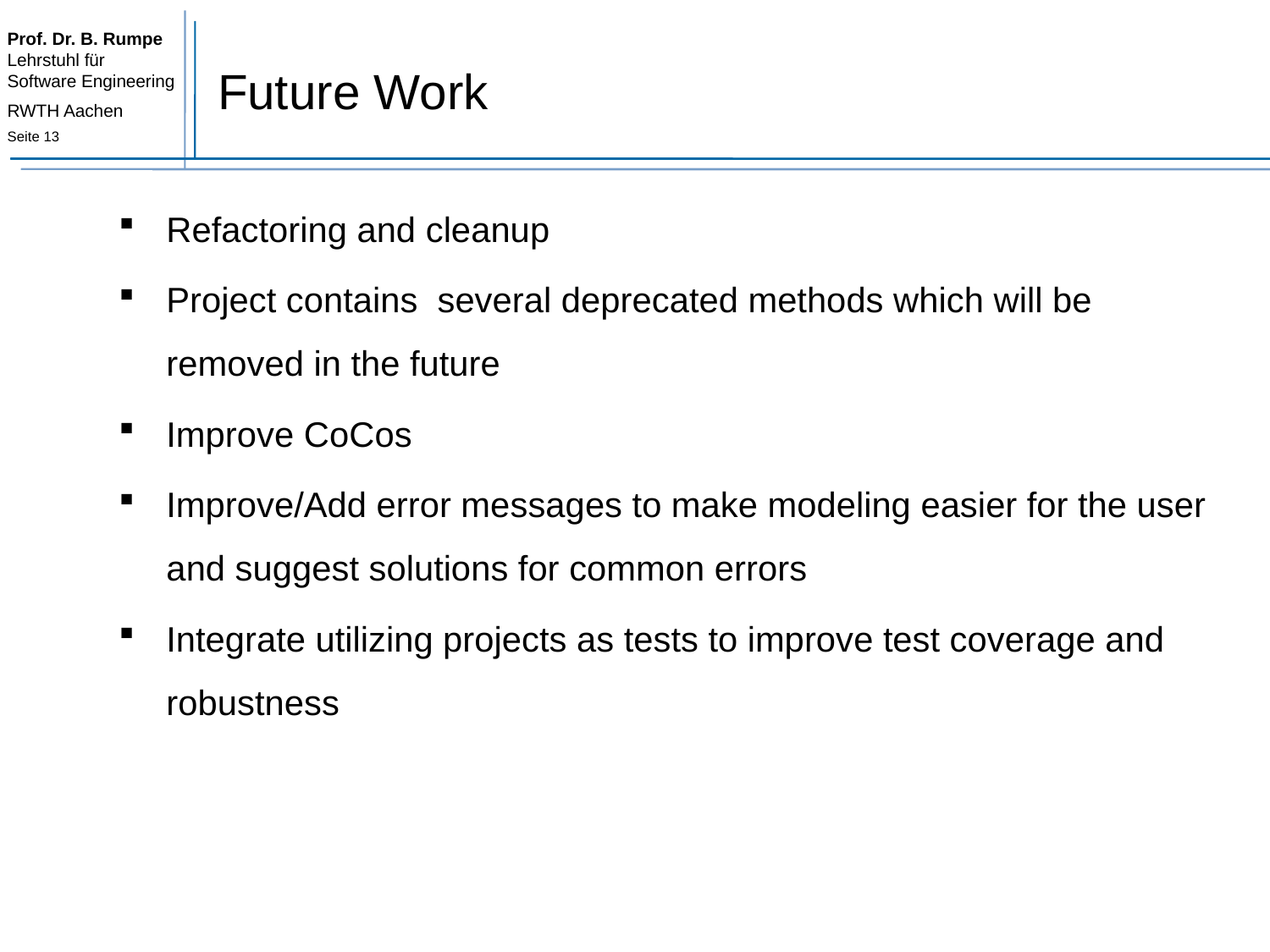

# Future Work
Refactoring and cleanup
Project contains  several deprecated methods which will be removed in the future
Improve CoCos
Improve/Add error messages to make modeling easier for the user and suggest solutions for common errors
Integrate utilizing projects as tests to improve test coverage and robustness